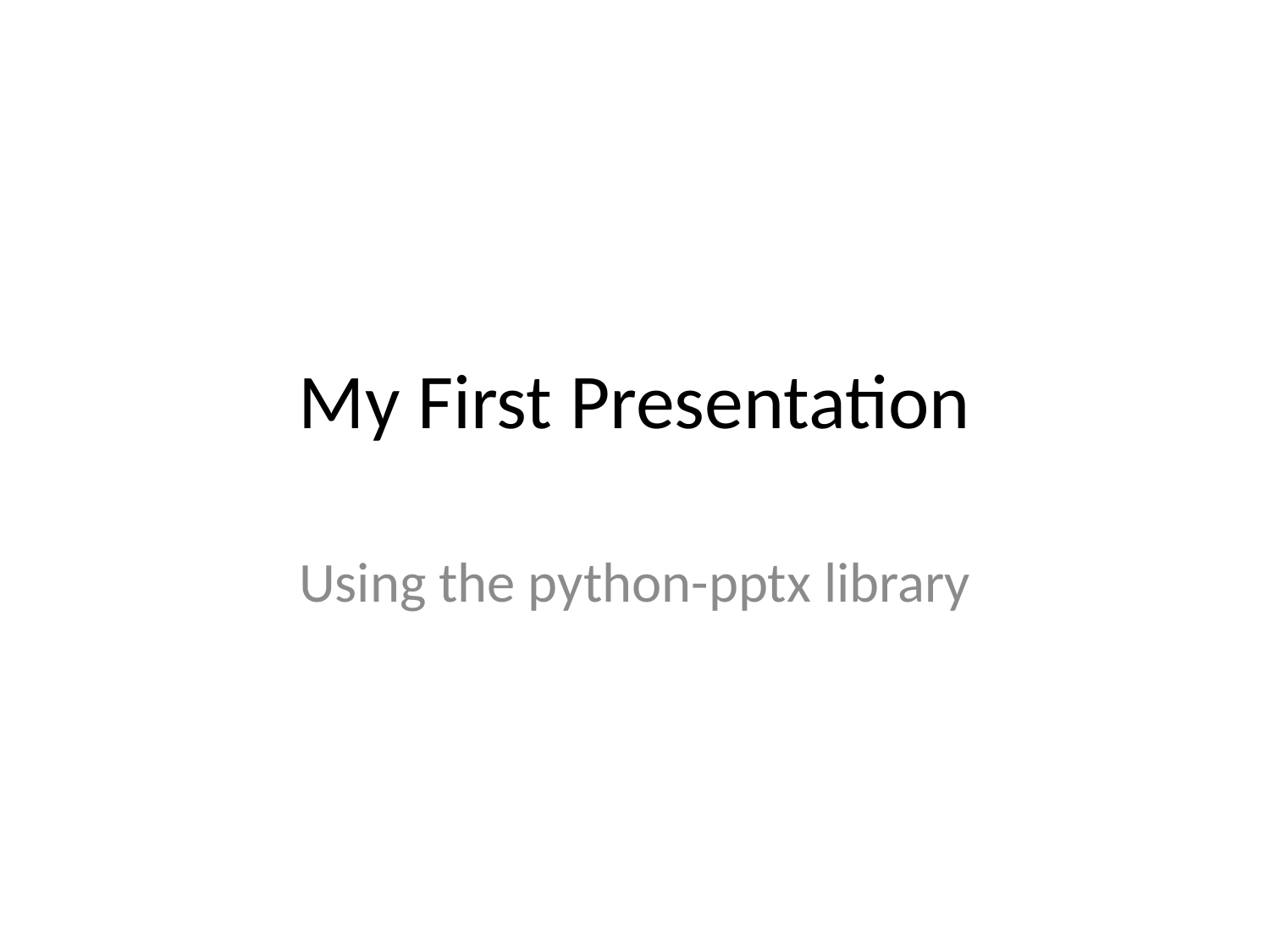

# My First Presentation
Using the python-pptx library